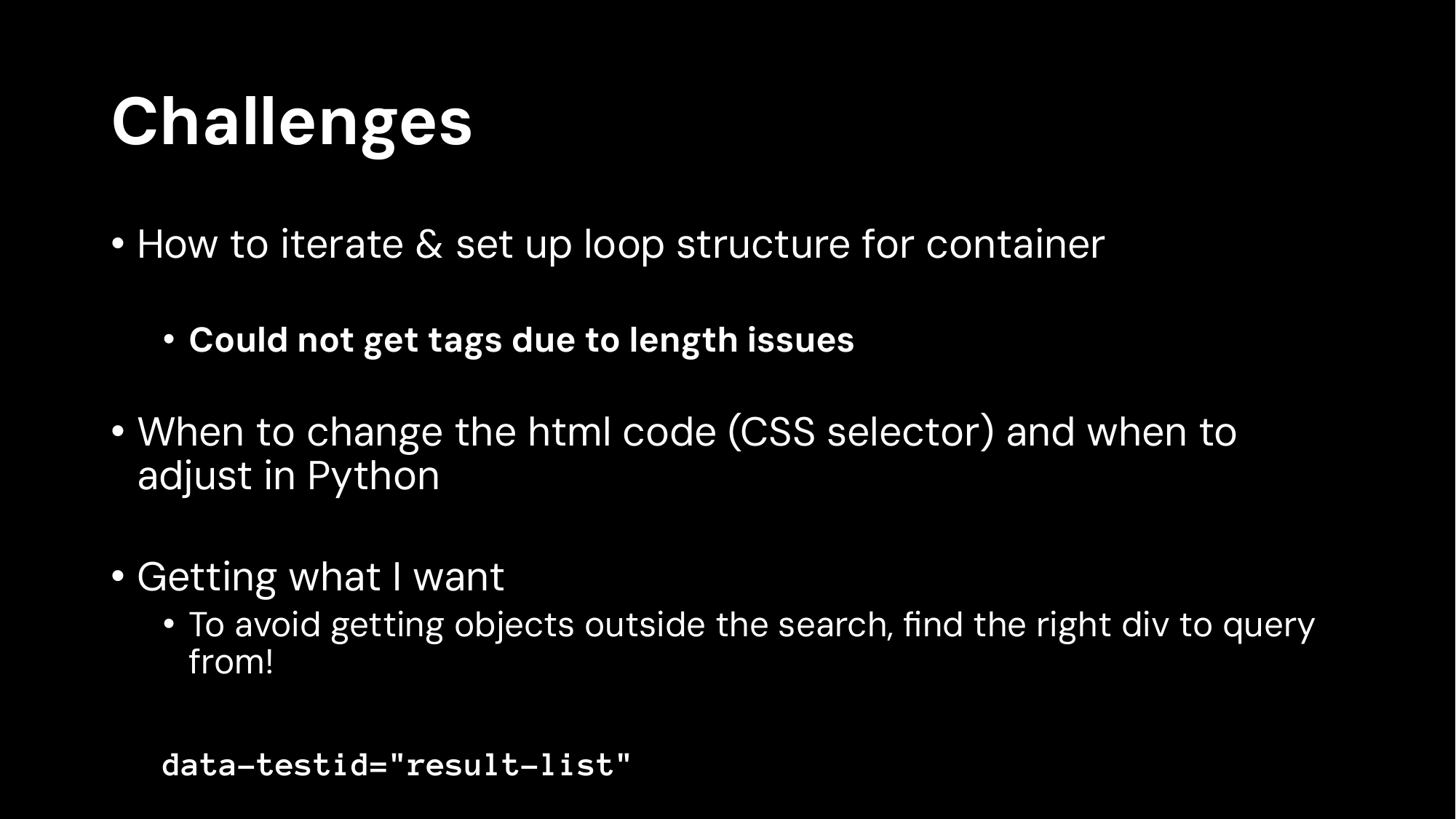

# Challenges
How to iterate & set up loop structure for container
Could not get tags due to length issues
When to change the html code (CSS selector) and when to adjust in Python
Getting what I want
To avoid getting objects outside the search, find the right div to query from!

data-testid="result-list"